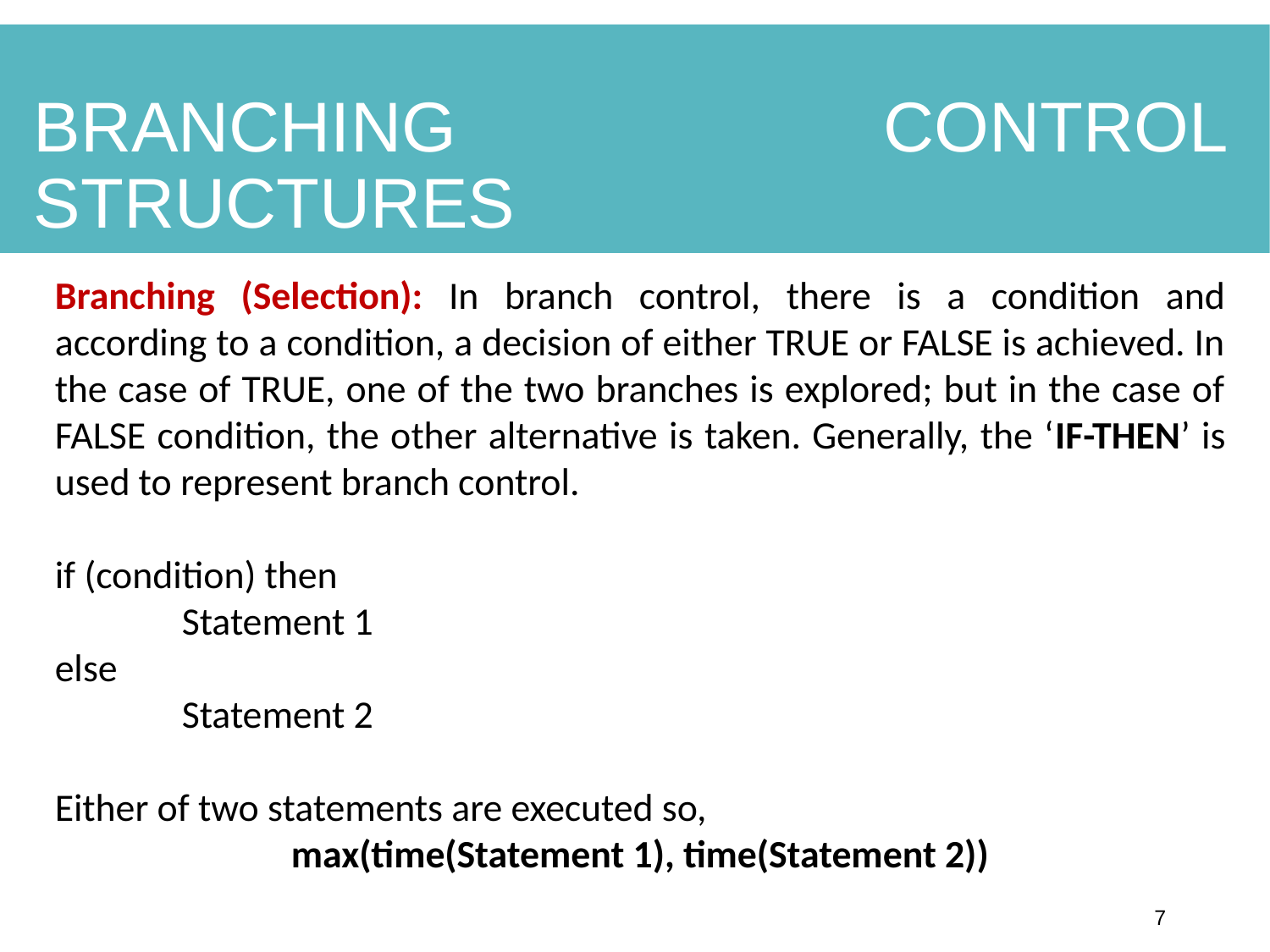

Branching control Structures

Branching (Selection): In branch control, there is a condition and according to a condition, a decision of either TRUE or FALSE is achieved. In the case of TRUE, one of the two branches is explored; but in the case of FALSE condition, the other alternative is taken. Generally, the ‘IF-THEN’ is used to represent branch control.

if (condition) then
	Statement 1
else
	Statement 2

Either of two statements are executed so,
max(time(Statement 1), time(Statement 2))
7